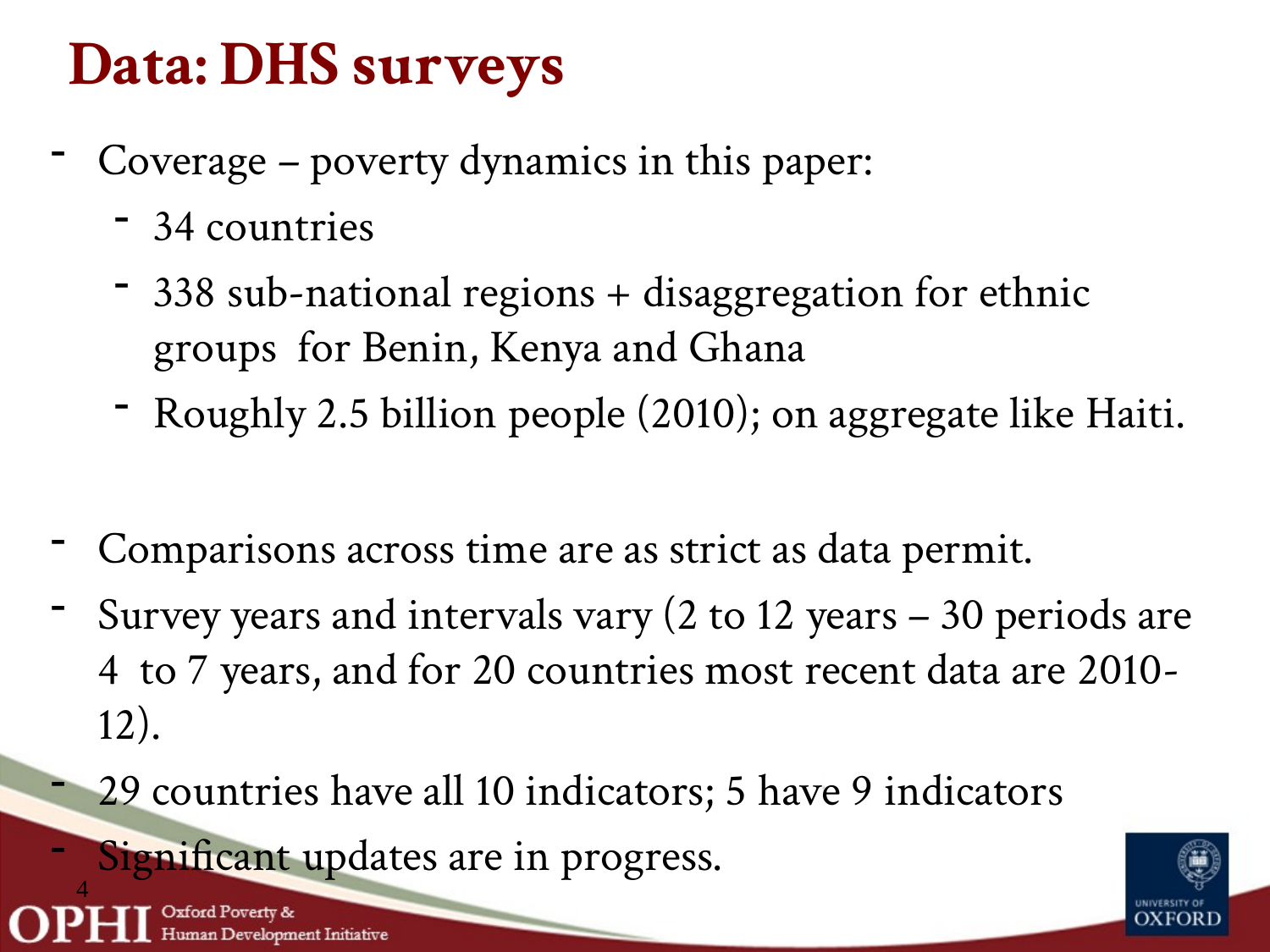

# Data: DHS surveys
Coverage – poverty dynamics in this paper:
34 countries
338 sub-national regions + disaggregation for ethnic groups  for Benin, Kenya and Ghana
Roughly 2.5 billion people (2010); on aggregate like Haiti.

Comparisons across time are as strict as data permit.
Survey years and intervals vary (2 to 12 years – 30 periods are 4  to 7 years, and for 20 countries most recent data are 2010-12).
29 countries have all 10 indicators; 5 have 9 indicators
Significant updates are in progress.
4